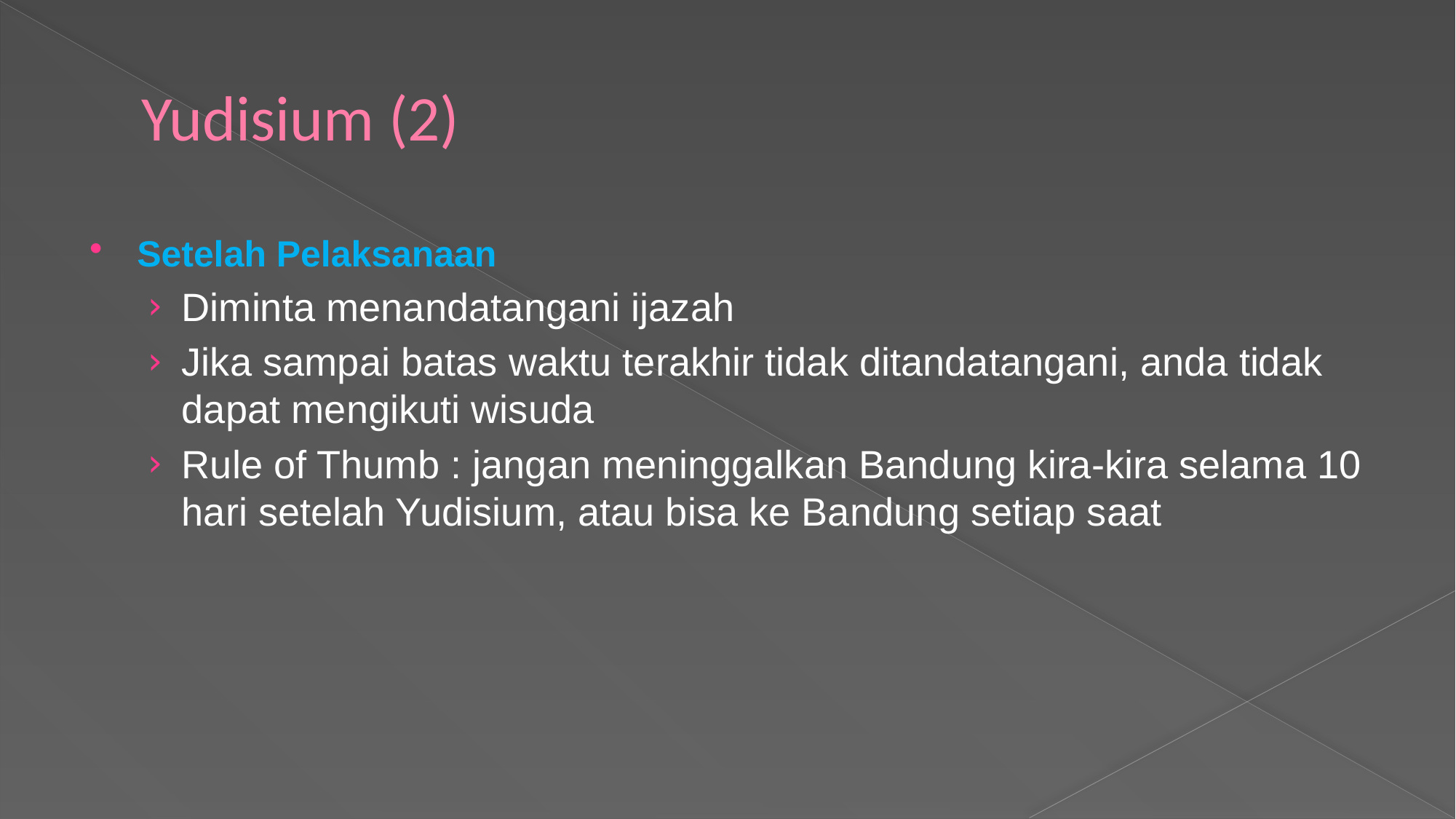

# Yudisium (2)
Setelah Pelaksanaan
Diminta menandatangani ijazah
Jika sampai batas waktu terakhir tidak ditandatangani, anda tidak dapat mengikuti wisuda
Rule of Thumb : jangan meninggalkan Bandung kira-kira selama 10 hari setelah Yudisium, atau bisa ke Bandung setiap saat